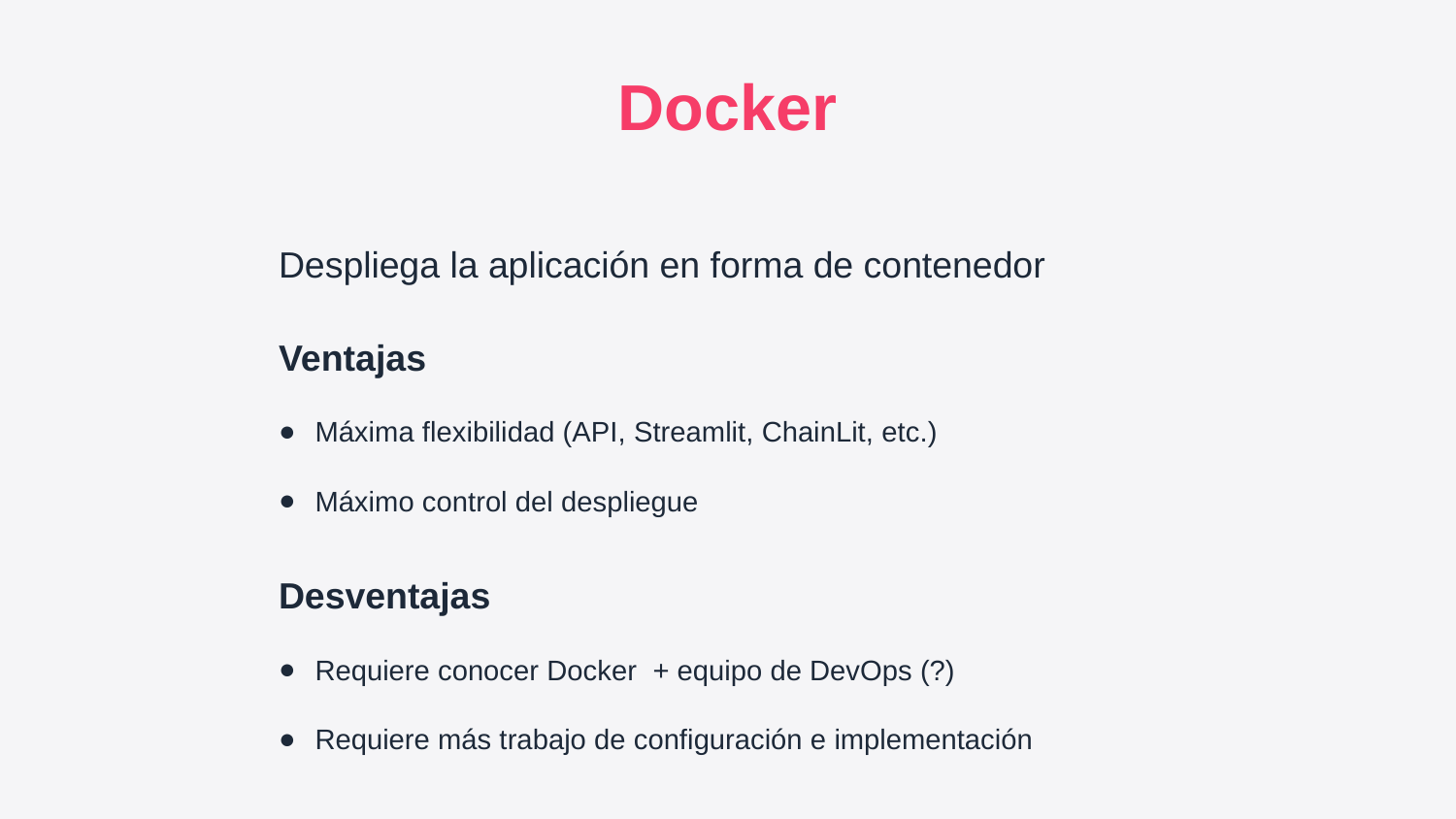

Docker
Despliega la aplicación en forma de contenedor

Ventajas
Máxima flexibilidad (API, Streamlit, ChainLit, etc.)
Máximo control del despliegue

Desventajas
Requiere conocer Docker  + equipo de DevOps (?)
Requiere más trabajo de configuración e implementación